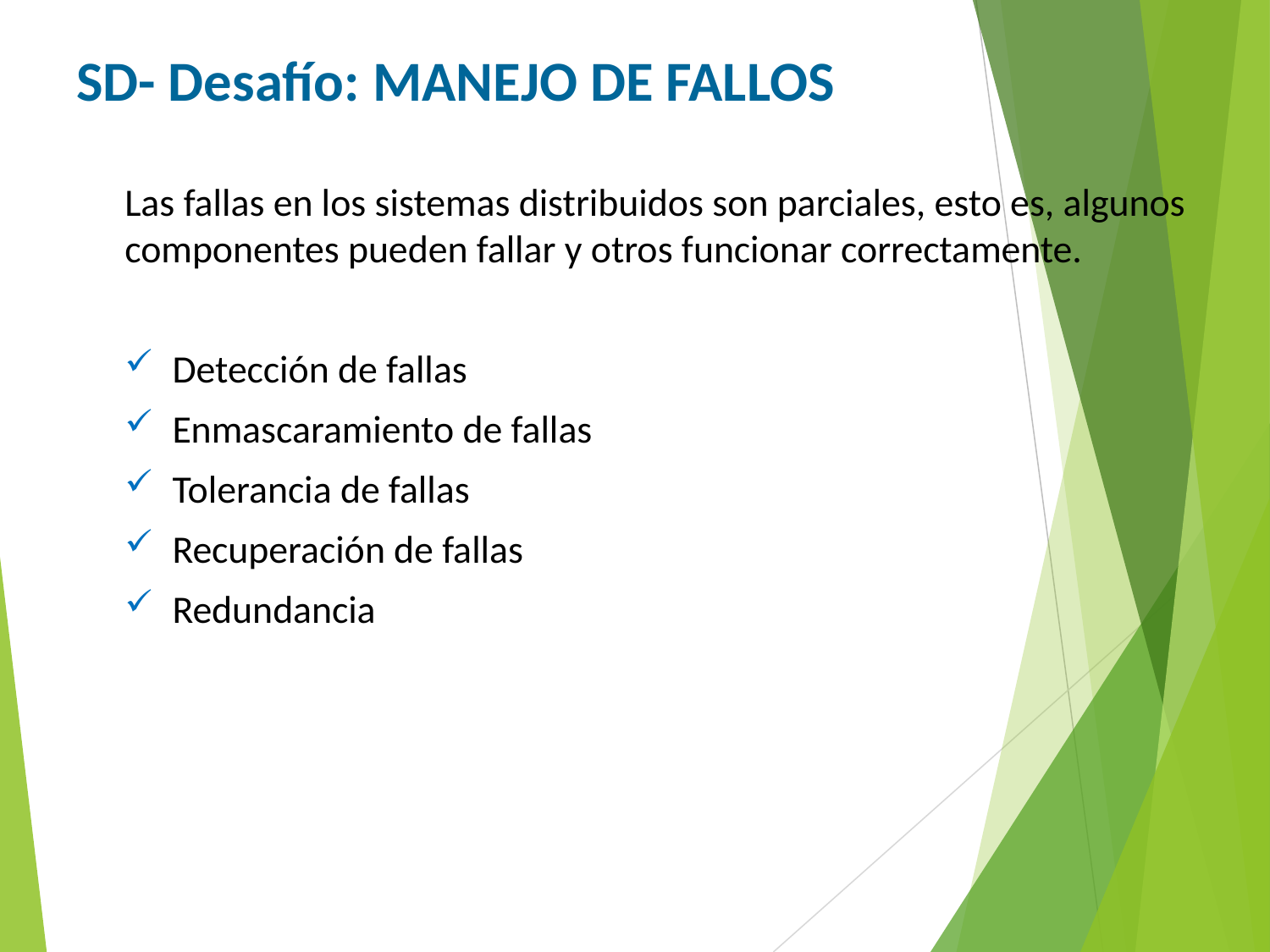

SD- Desafío: Manejo de Fallos
Las fallas en los sistemas distribuidos son parciales, esto es, algunos componentes pueden fallar y otros funcionar correctamente.

Detección de fallas
Enmascaramiento de fallas
Tolerancia de fallas
Recuperación de fallas
Redundancia